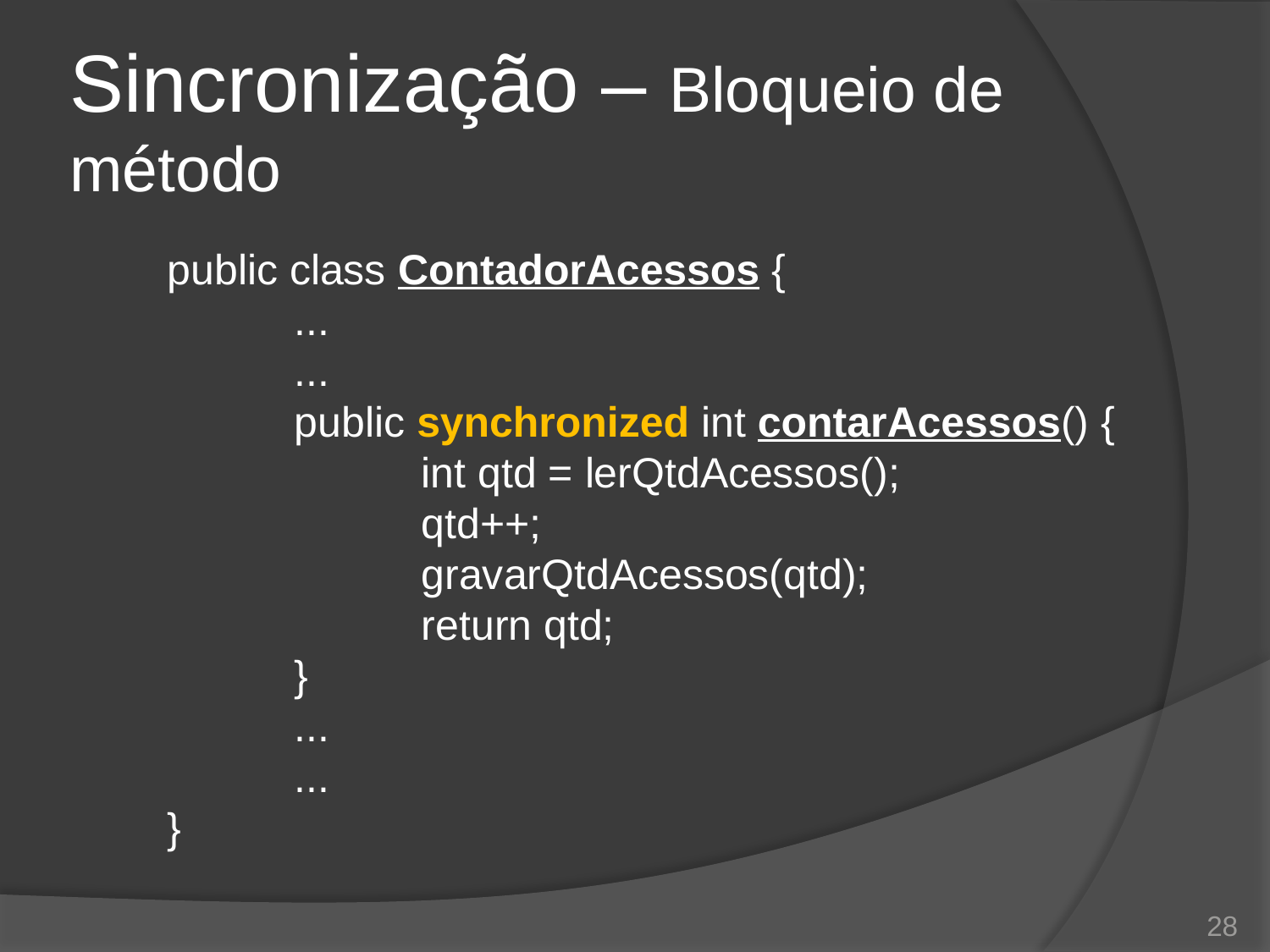

# Sincronização – Bloqueio de método
public class ContadorAcessos {
	...
	...
	public synchronized int contarAcessos() {
		int qtd = lerQtdAcessos();
		qtd++;
		gravarQtdAcessos(qtd);
		return qtd;
	}
	...
	...
}
28